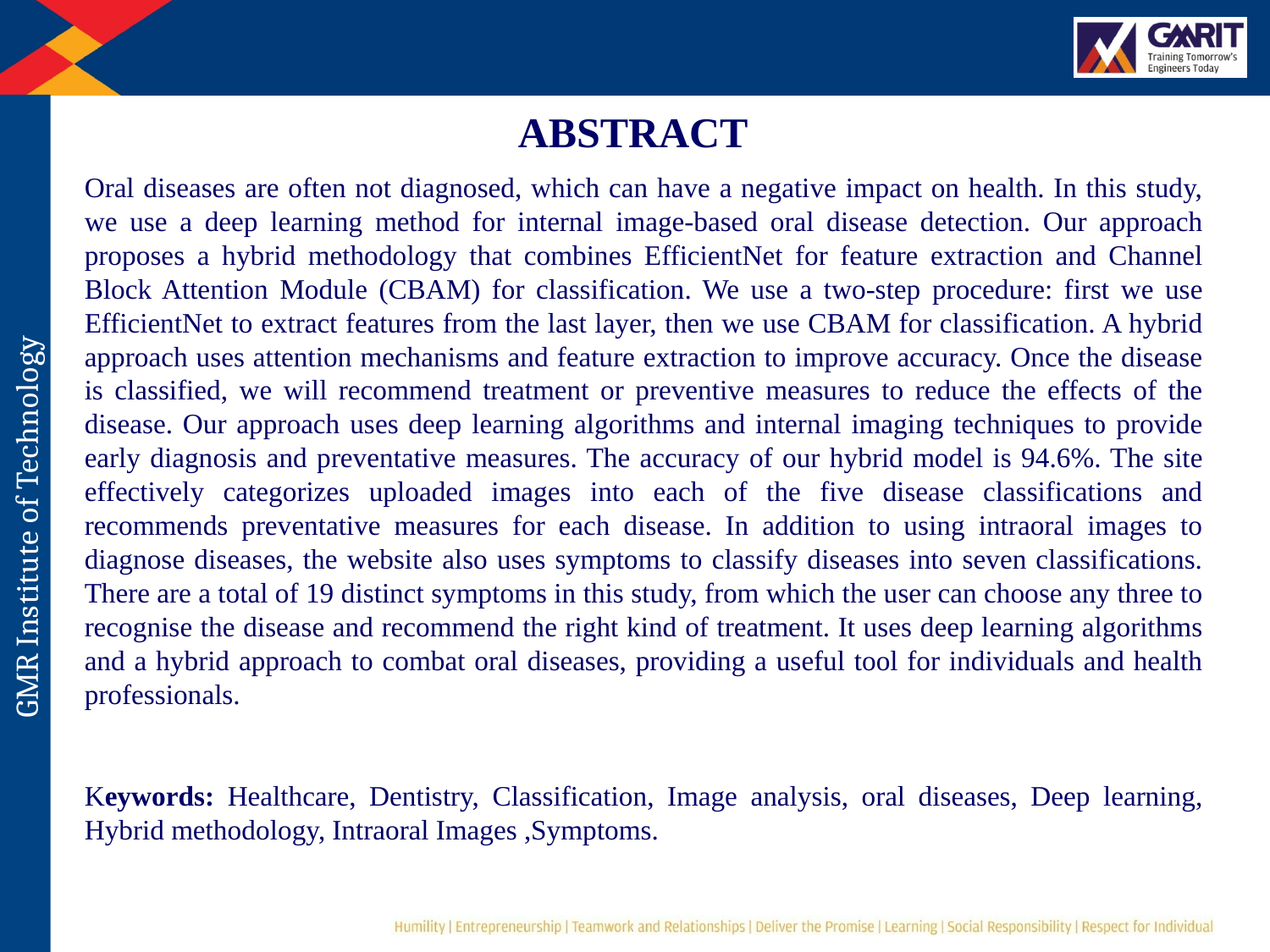

ABSTRACT
Oral diseases are often not diagnosed, which can have a negative impact on health. In this study, we use a deep learning method for internal image-based oral disease detection. Our approach proposes a hybrid methodology that combines EfficientNet for feature extraction and Channel Block Attention Module (CBAM) for classification. We use a two-step procedure: first we use EfficientNet to extract features from the last layer, then we use CBAM for classification. A hybrid approach uses attention mechanisms and feature extraction to improve accuracy. Once the disease is classified, we will recommend treatment or preventive measures to reduce the effects of the disease. Our approach uses deep learning algorithms and internal imaging techniques to provide early diagnosis and preventative measures. The accuracy of our hybrid model is 94.6%. The site effectively categorizes uploaded images into each of the five disease classifications and recommends preventative measures for each disease. In addition to using intraoral images to diagnose diseases, the website also uses symptoms to classify diseases into seven classifications. There are a total of 19 distinct symptoms in this study, from which the user can choose any three to recognise the disease and recommend the right kind of treatment. It uses deep learning algorithms and a hybrid approach to combat oral diseases, providing a useful tool for individuals and health professionals.

Keywords: Healthcare, Dentistry, Classification, Image analysis, oral diseases, Deep learning, Hybrid methodology, Intraoral Images ,Symptoms.